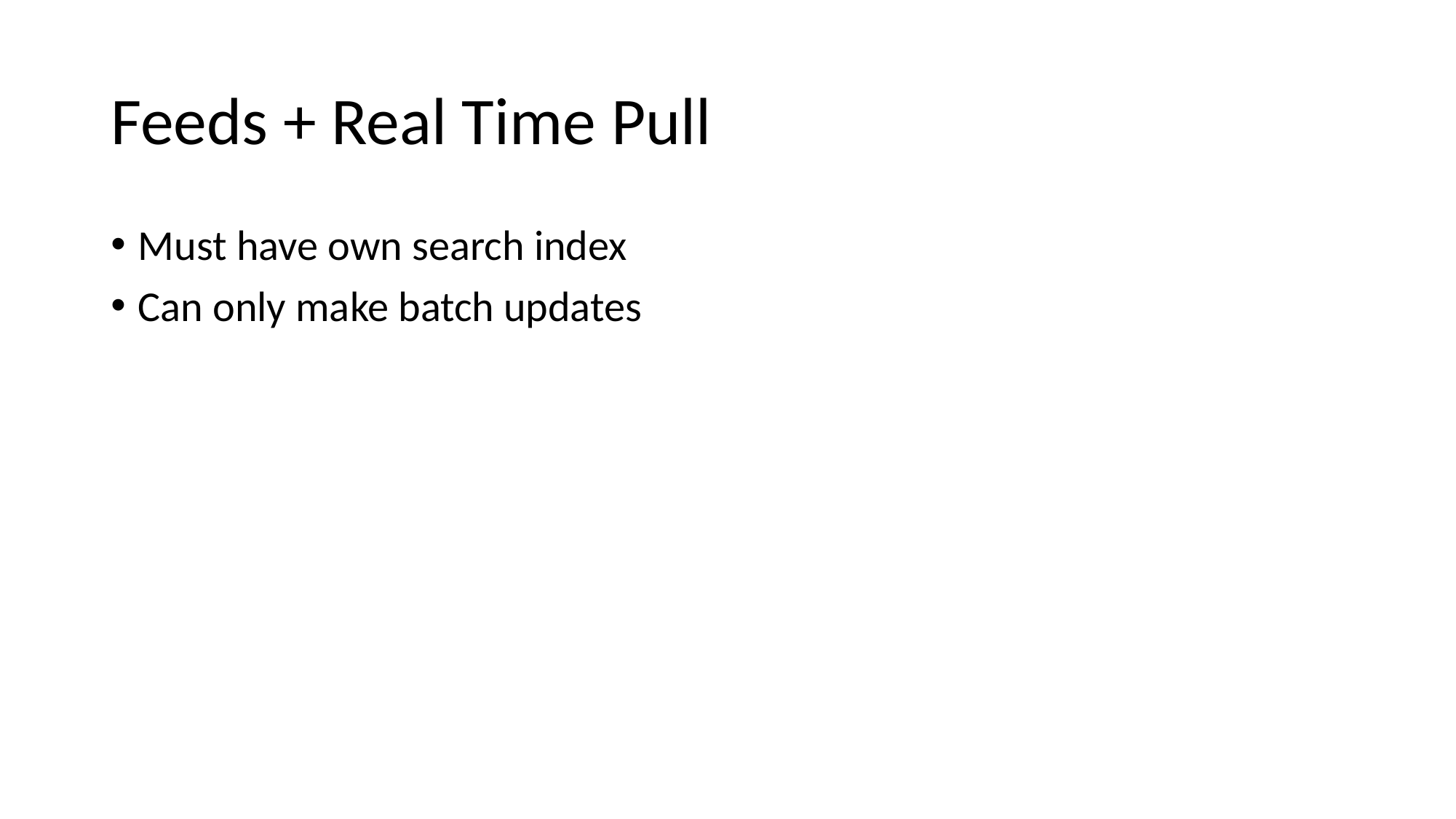

# Feeds + Real Time Pull
Must have own search index
Can only make batch updates